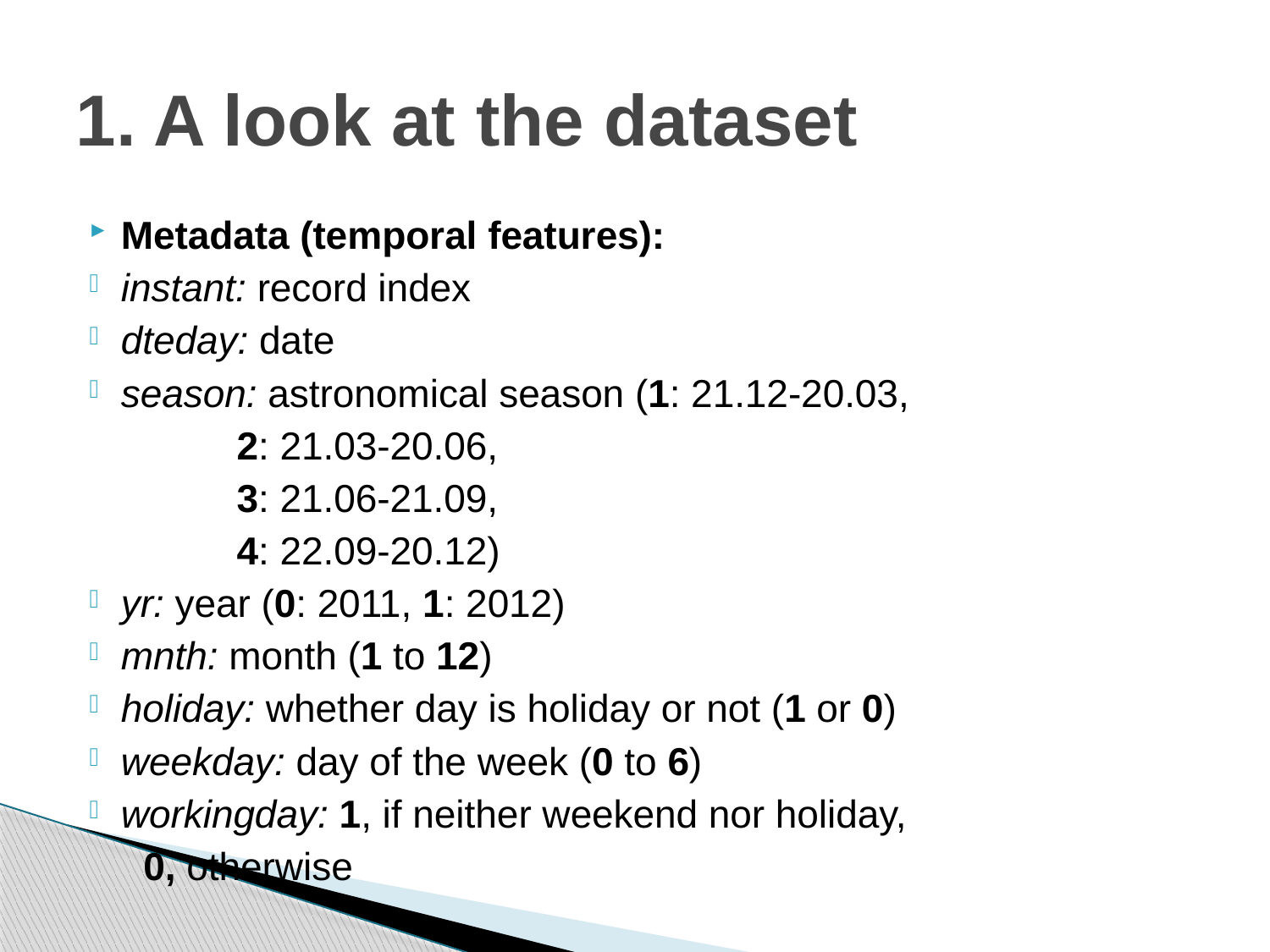

# 1. A look at the dataset
Metadata (temporal features):
instant: record index
dteday: date
season: astronomical season (1: 21.12-20.03,
			  		    2: 21.03-20.06,
			  		    3: 21.06-21.09,
			  		    4: 22.09-20.12)
yr: year (0: 2011, 1: 2012)
mnth: month (1 to 12)
holiday: whether day is holiday or not (1 or 0)
weekday: day of the week (0 to 6)
workingday: 1, if neither weekend nor holiday,
		     0, otherwise